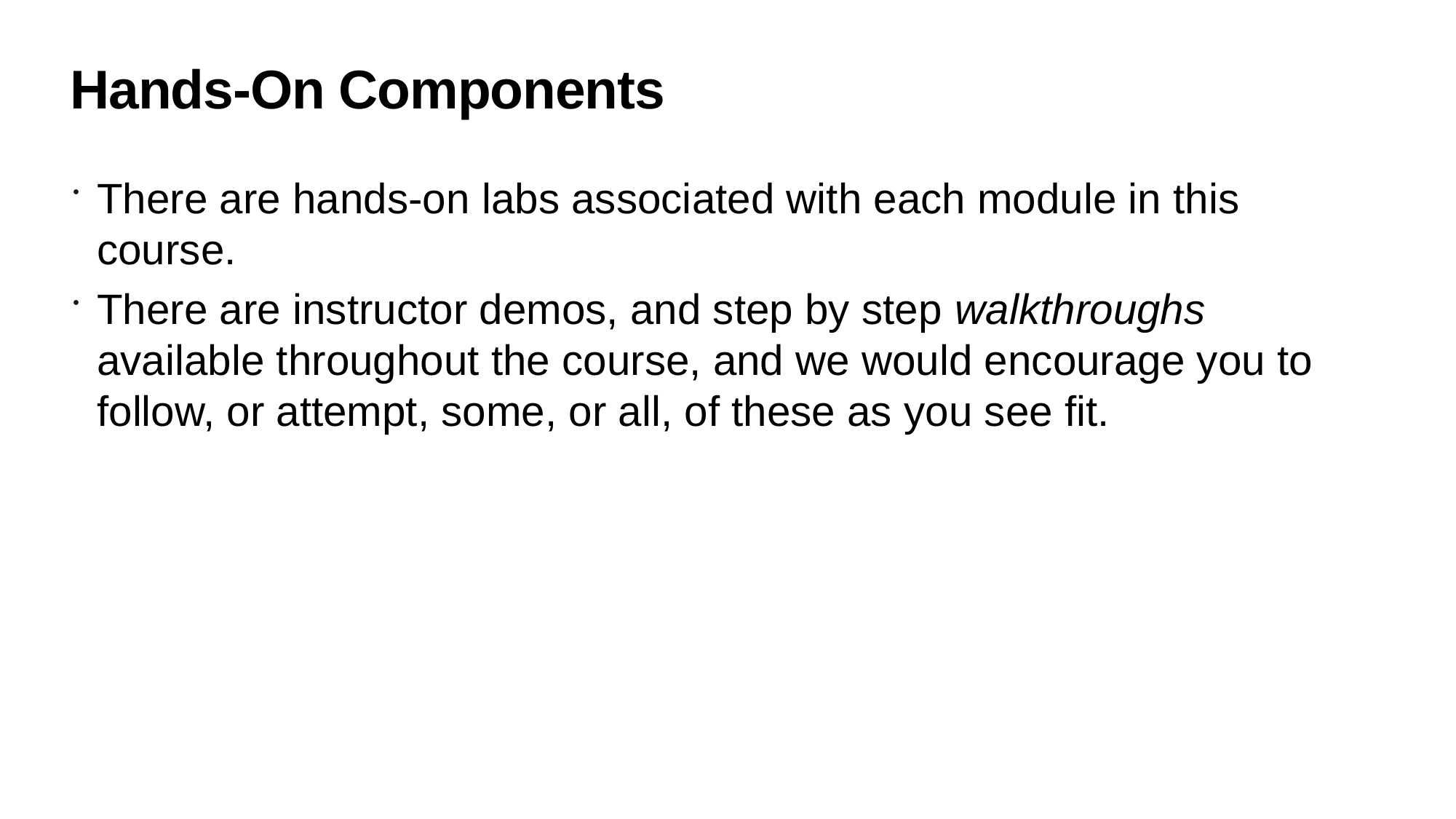

# Hands-On Components
There are hands-on labs associated with each module in this course.
There are instructor demos, and step by step walkthroughs available throughout the course, and we would encourage you to follow, or attempt, some, or all, of these as you see fit.